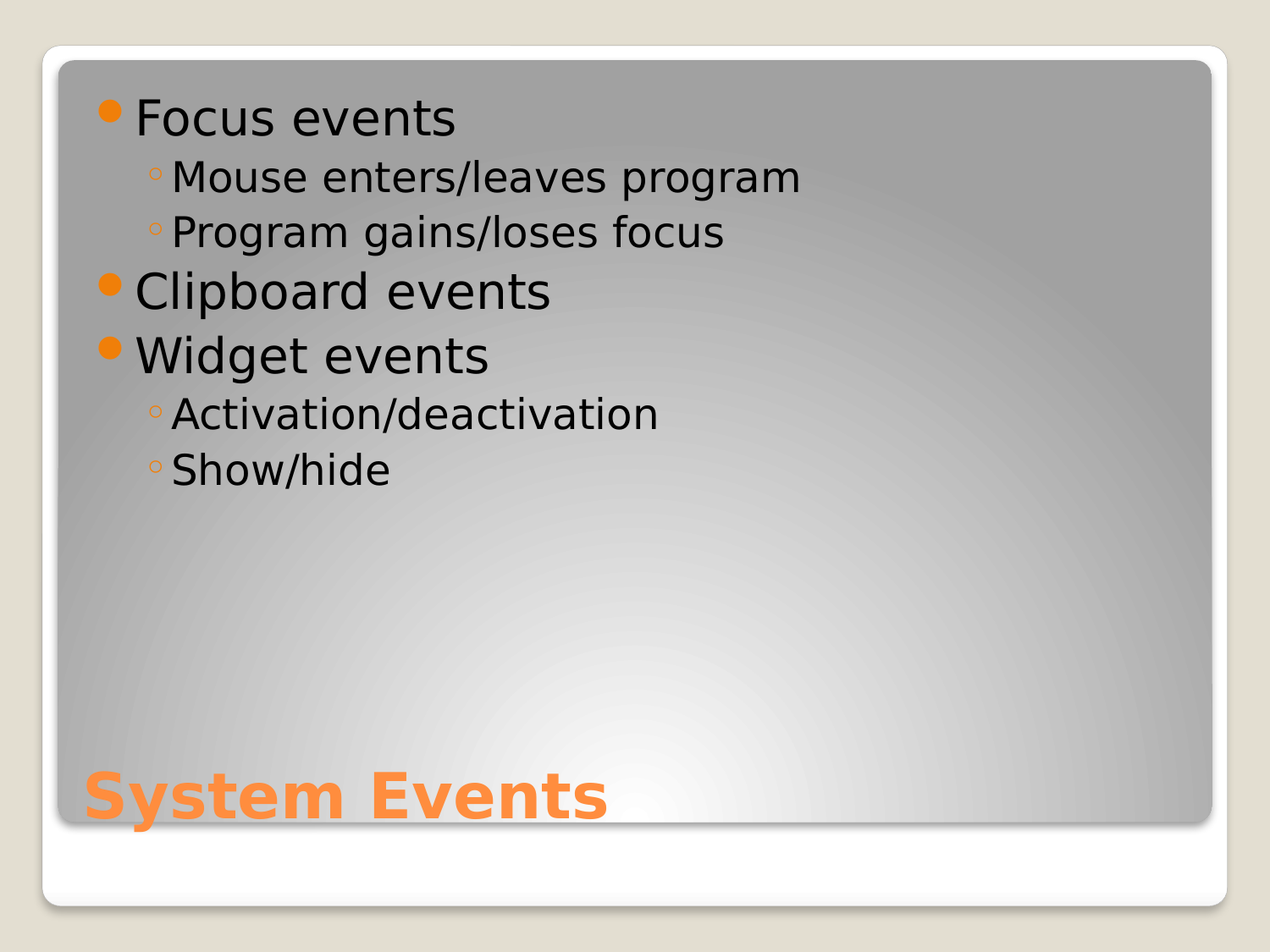

Focus events
Mouse enters/leaves program
Program gains/loses focus
Clipboard events
Widget events
Activation/deactivation
Show/hide
# System Events